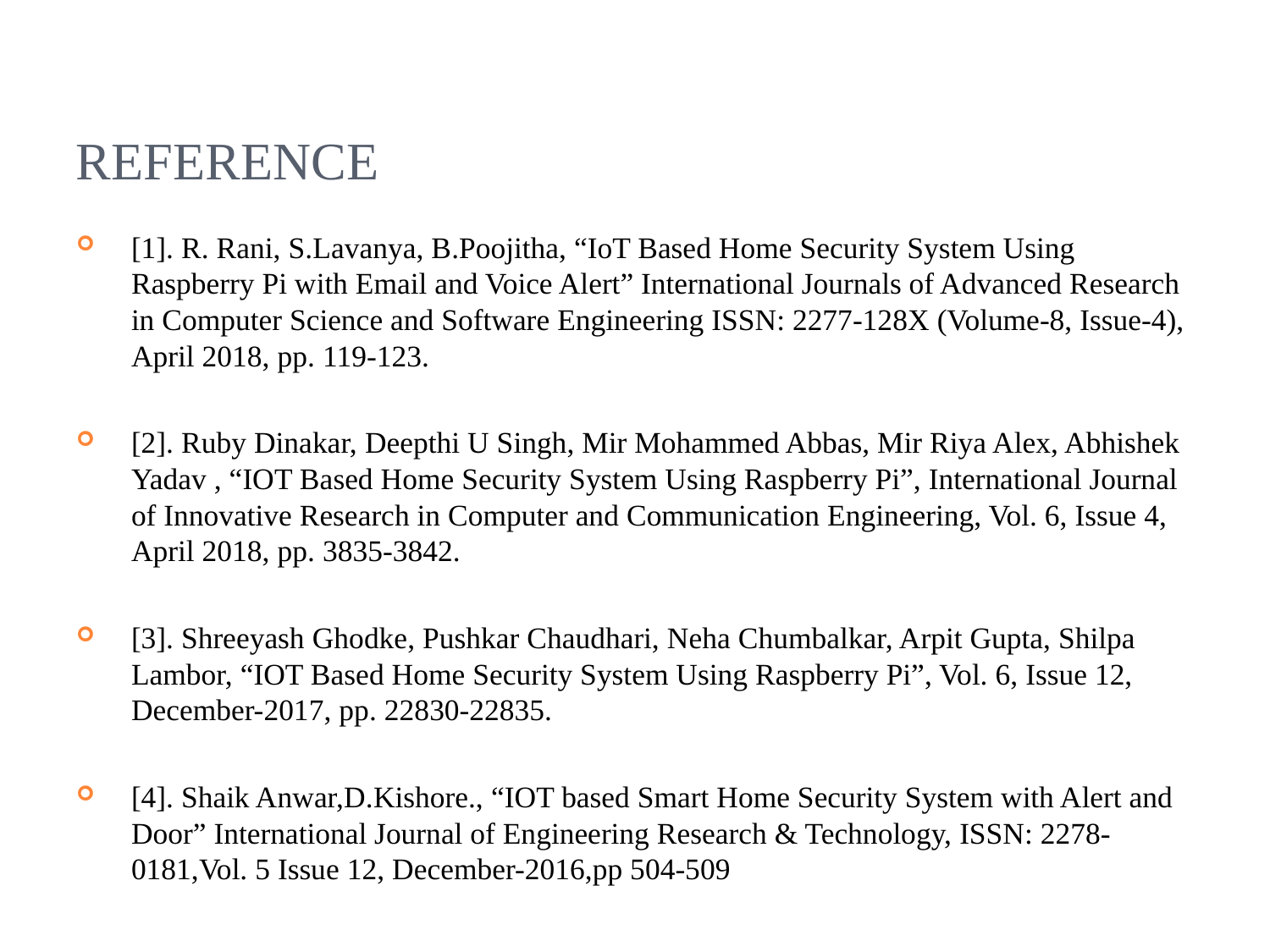

REFERENCE
[1]. R. Rani, S.Lavanya, B.Poojitha, “IoT Based Home Security System Using Raspberry Pi with Email and Voice Alert” International Journals of Advanced Research in Computer Science and Software Engineering ISSN: 2277-128X (Volume-8, Issue-4), April 2018, pp. 119-123.

[2]. Ruby Dinakar, Deepthi U Singh, Mir Mohammed Abbas, Mir Riya Alex, Abhishek Yadav , “IOT Based Home Security System Using Raspberry Pi”, International Journal of Innovative Research in Computer and Communication Engineering, Vol. 6, Issue 4, April 2018, pp. 3835-3842.

[3]. Shreeyash Ghodke, Pushkar Chaudhari, Neha Chumbalkar, Arpit Gupta, Shilpa Lambor, “IOT Based Home Security System Using Raspberry Pi”, Vol. 6, Issue 12, December-2017, pp. 22830-22835.

[4]. Shaik Anwar,D.Kishore., “IOT based Smart Home Security System with Alert and Door” International Journal of Engineering Research & Technology, ISSN: 2278-0181,Vol. 5 Issue 12, December-2016,pp 504-509